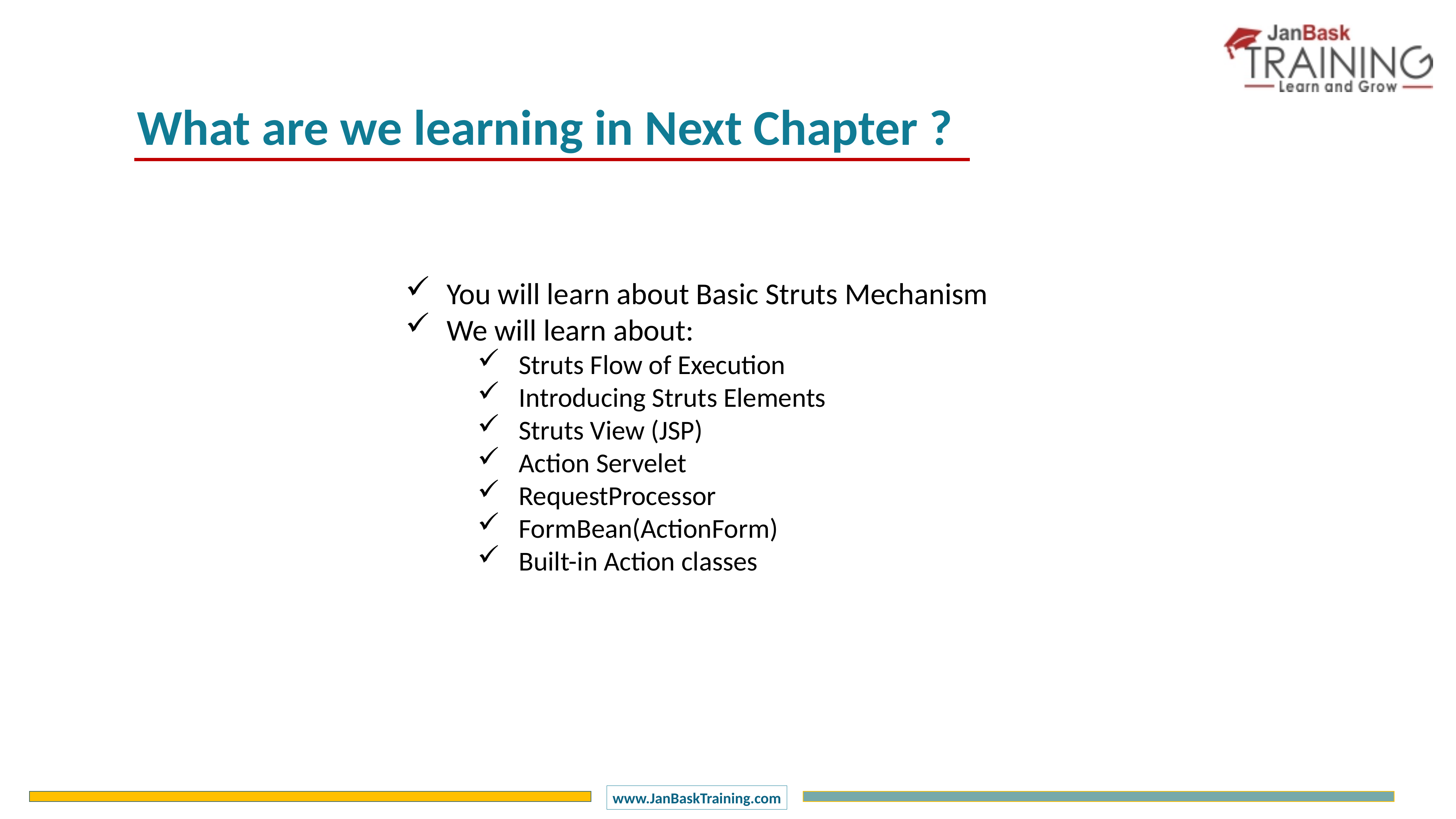

What are we learning in Next Chapter ?
You will learn about Basic Struts Mechanism
We will learn about:
Struts Flow of Execution
Introducing Struts Elements
Struts View (JSP)
Action Servelet
RequestProcessor
FormBean(ActionForm)
Built-in Action classes